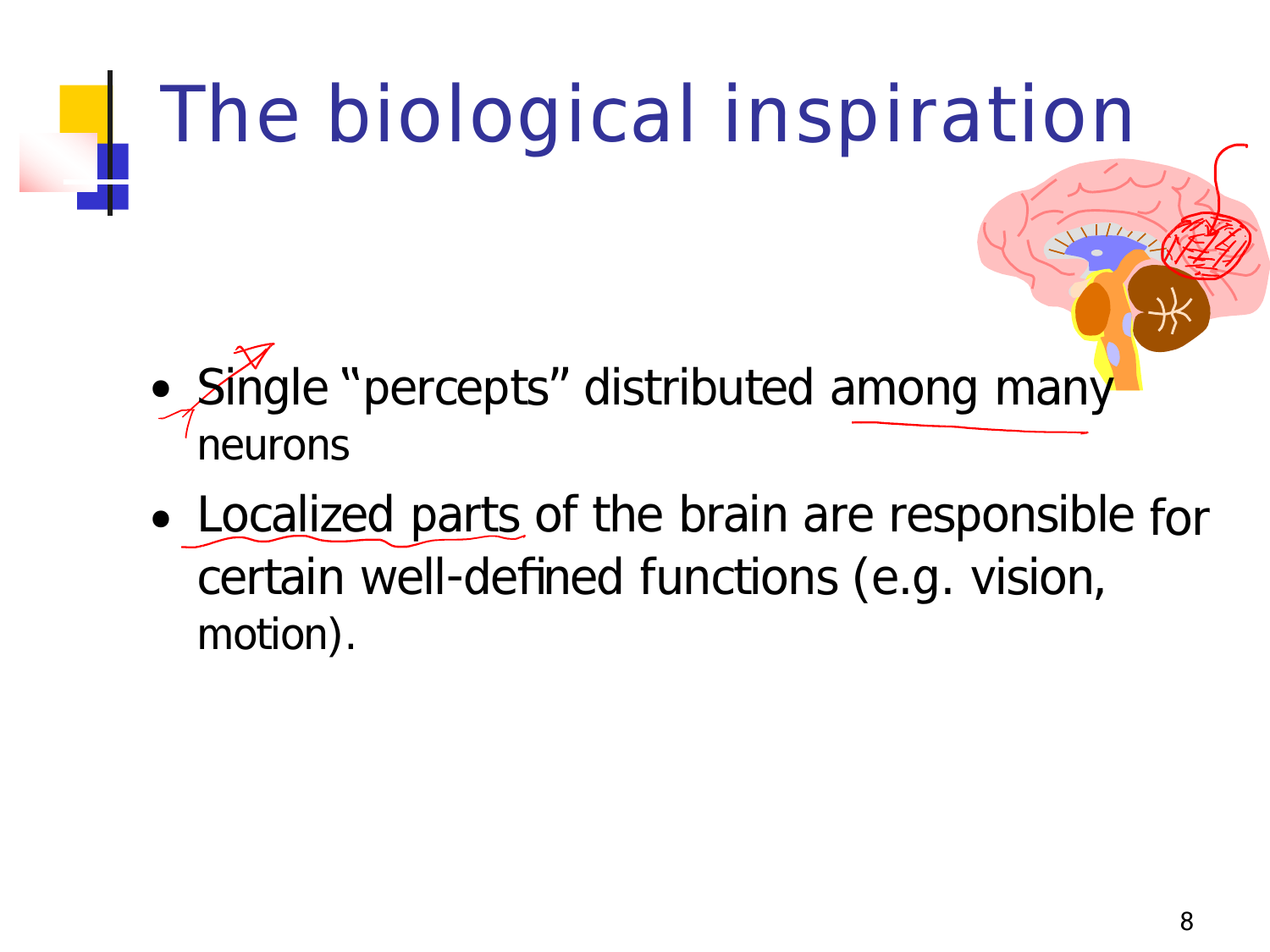

The
biological
inspiration

•
Single “percepts” distributed among many
neurons
Localized parts of the brain are responsible

•
for

certain well-defined
motion).
functions
(e.g.
vision,
8